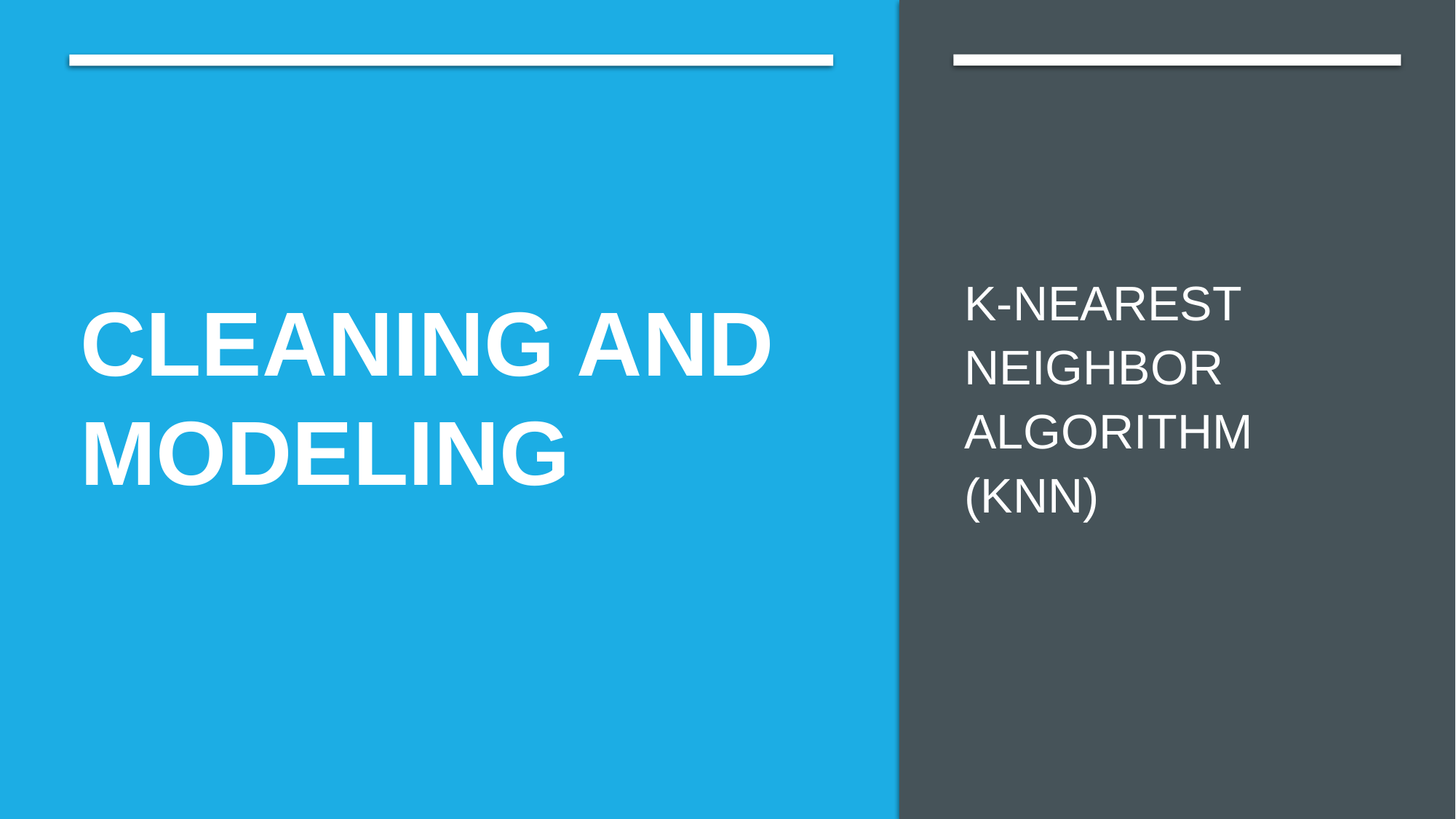

K-Nearest neighbor algorithm (knn)
# Cleaning and modeling